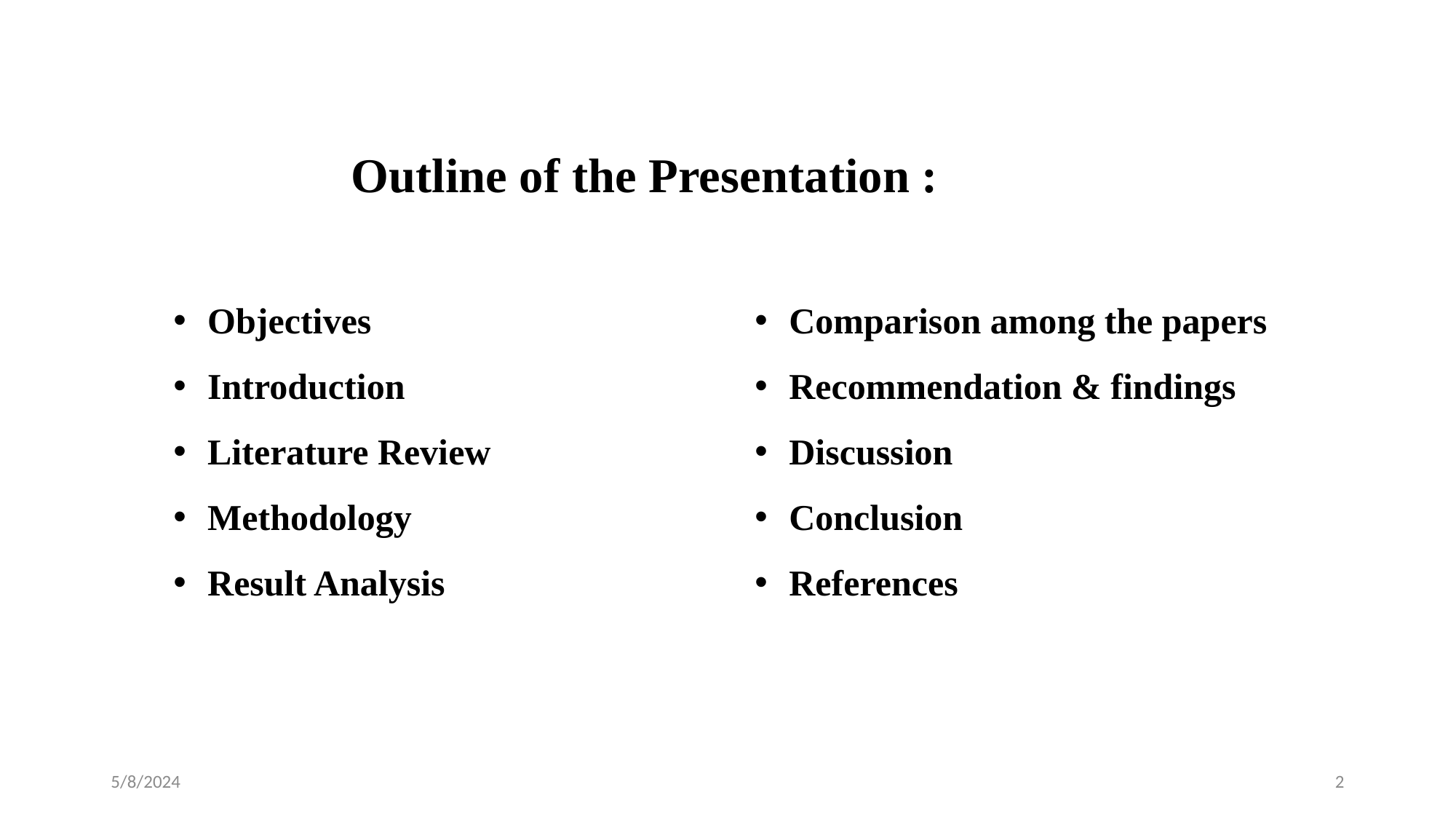

Outline of the Presentation :
Objectives
Introduction
Literature Review
Methodology
Result Analysis
Comparison among the papers
Recommendation & findings
Discussion
Conclusion
References

5/8/2024
2